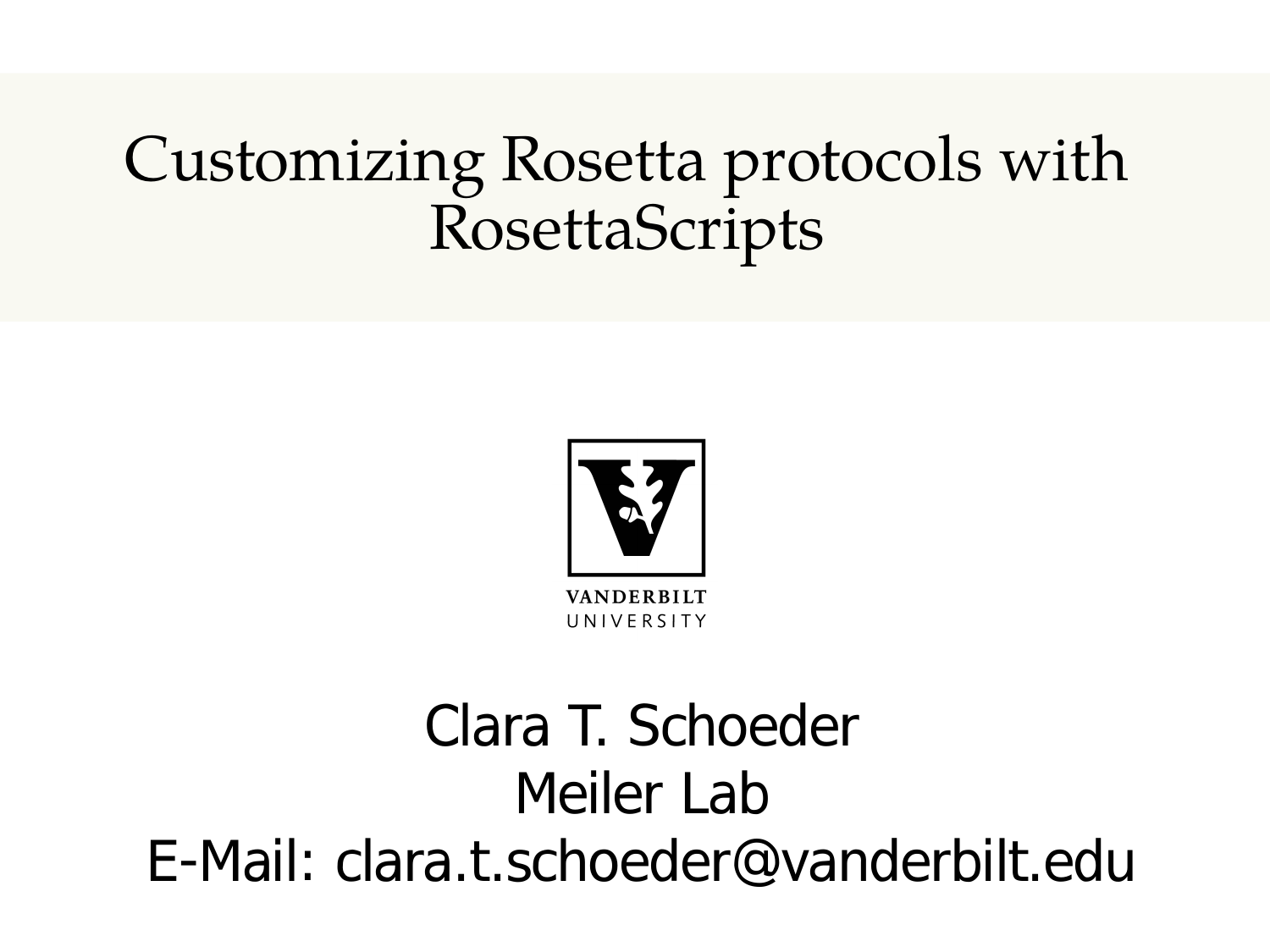

# Customizing Rosetta protocols with RosettaScripts

Clara T. Schoeder
Meiler Lab
E-Mail: clara.t.schoeder@vanderbilt.edu